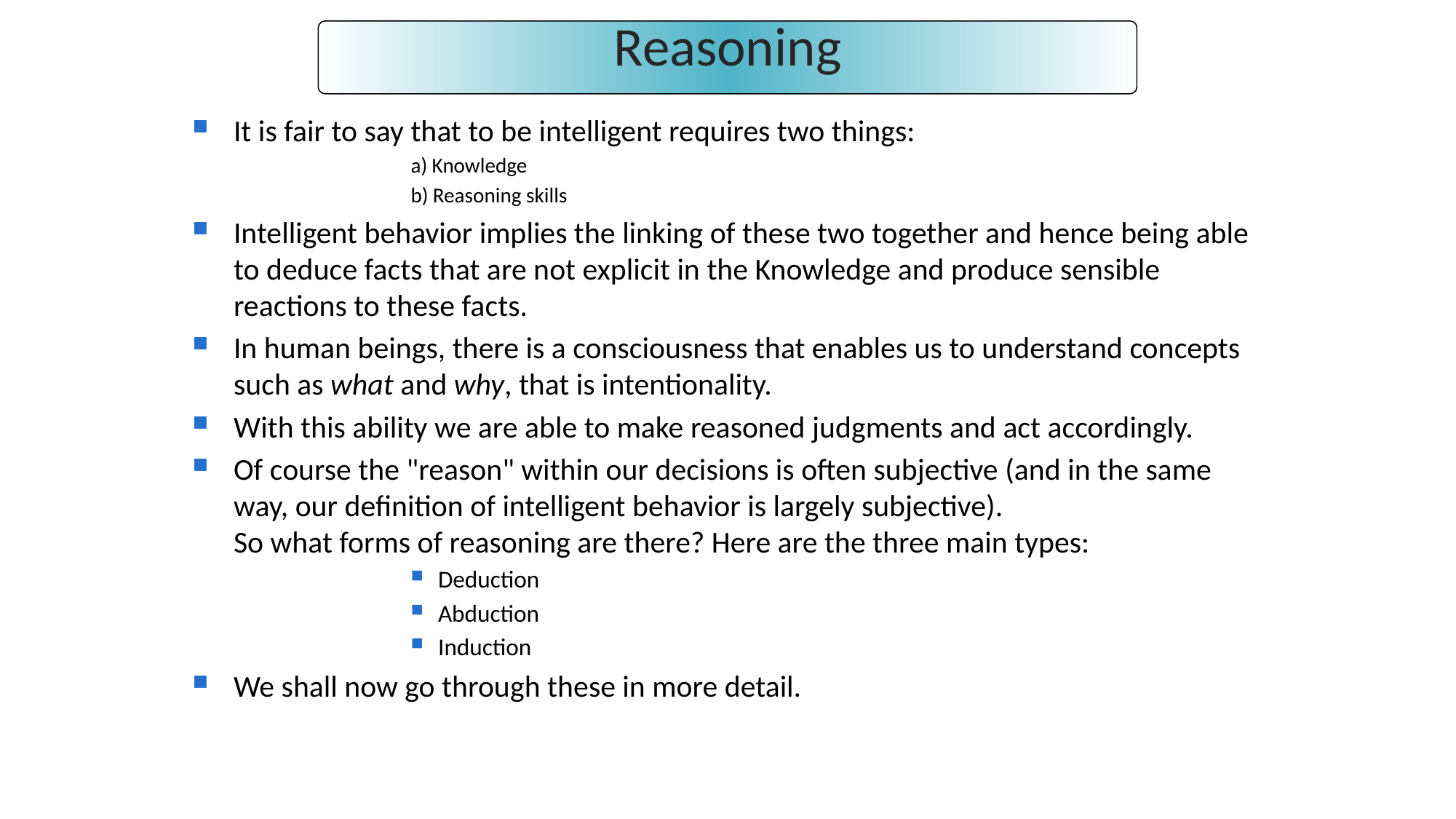

Reasoning

It is fair to say that to be intelligent requires two things:
a) Knowledge
b) Reasoning skills
Intelligent behavior implies the linking of these two together and hence being able to deduce facts that are not explicit in the Knowledge and produce sensible reactions to these facts.
In human beings, there is a consciousness that enables us to understand concepts such as what and why, that is intentionality.
With this ability we are able to make reasoned judgments and act accordingly.
Of course the "reason" within our decisions is often subjective (and in the same way, our definition of intelligent behavior is largely subjective).
So what forms of reasoning are there? Here are the three main types:
Deduction
Abduction
Induction
We shall now go through these in more detail.